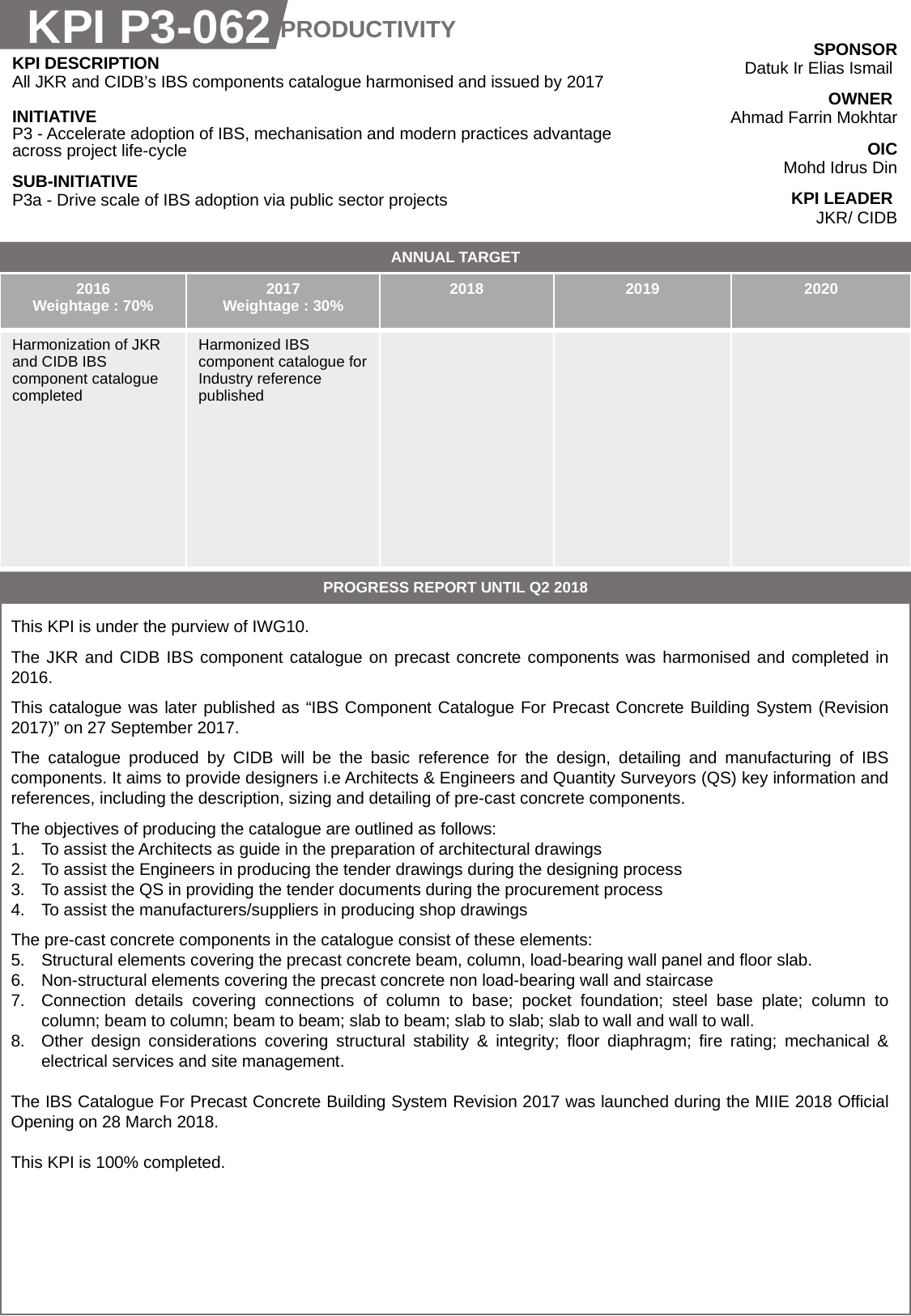

KPI P3-062
PRODUCTIVITY
| SPONSOR Datuk Ir Elias Ismail |
| --- |
| OWNER Ahmad Farrin Mokhtar |
| OIC Mohd Idrus Din |
| KPI LEADER JKR/ CIDB |
| KPI DESCRIPTION All JKR and CIDB’s IBS components catalogue harmonised and issued by 2017 |
| --- |
| INITIATIVE P3 - Accelerate adoption of IBS, mechanisation and modern practices advantage across project life-cycle |
| SUB-INITIATIVE P3a - Drive scale of IBS adoption via public sector projects |
ANNUAL TARGET
| 2016 Weightage : 70% | 2017 Weightage : 30% | 2018 | 2019 | 2020 |
| --- | --- | --- | --- | --- |
| Harmonization of JKR and CIDB IBS component catalogue completed | Harmonized IBS component catalogue for Industry reference published |  |  |  |
PROGRESS REPORT UNTIL Q2 2018

This KPI is under the purview of IWG10.

The JKR and CIDB IBS component catalogue on precast concrete components was harmonised and completed in 2016.

This catalogue was later published as “IBS Component Catalogue For Precast Concrete Building System (Revision 2017)” on 27 September 2017.

The catalogue produced by CIDB will be the basic reference for the design, detailing and manufacturing of IBS components. It aims to provide designers i.e Architects & Engineers and Quantity Surveyors (QS) key information and references, including the description, sizing and detailing of pre-cast concrete components.

The objectives of producing the catalogue are outlined as follows:
To assist the Architects as guide in the preparation of architectural drawings
To assist the Engineers in producing the tender drawings during the designing process
To assist the QS in providing the tender documents during the procurement process
To assist the manufacturers/suppliers in producing shop drawings

The pre-cast concrete components in the catalogue consist of these elements:
Structural elements covering the precast concrete beam, column, load-bearing wall panel and floor slab.
Non-structural elements covering the precast concrete non load-bearing wall and staircase
Connection details covering connections of column to base; pocket foundation; steel base plate; column to column; beam to column; beam to beam; slab to beam; slab to slab; slab to wall and wall to wall.
Other design considerations covering structural stability & integrity; floor diaphragm; fire rating; mechanical & electrical services and site management.

The IBS Catalogue For Precast Concrete Building System Revision 2017 was launched during the MIIE 2018 Official Opening on 28 March 2018.

This KPI is 100% completed.